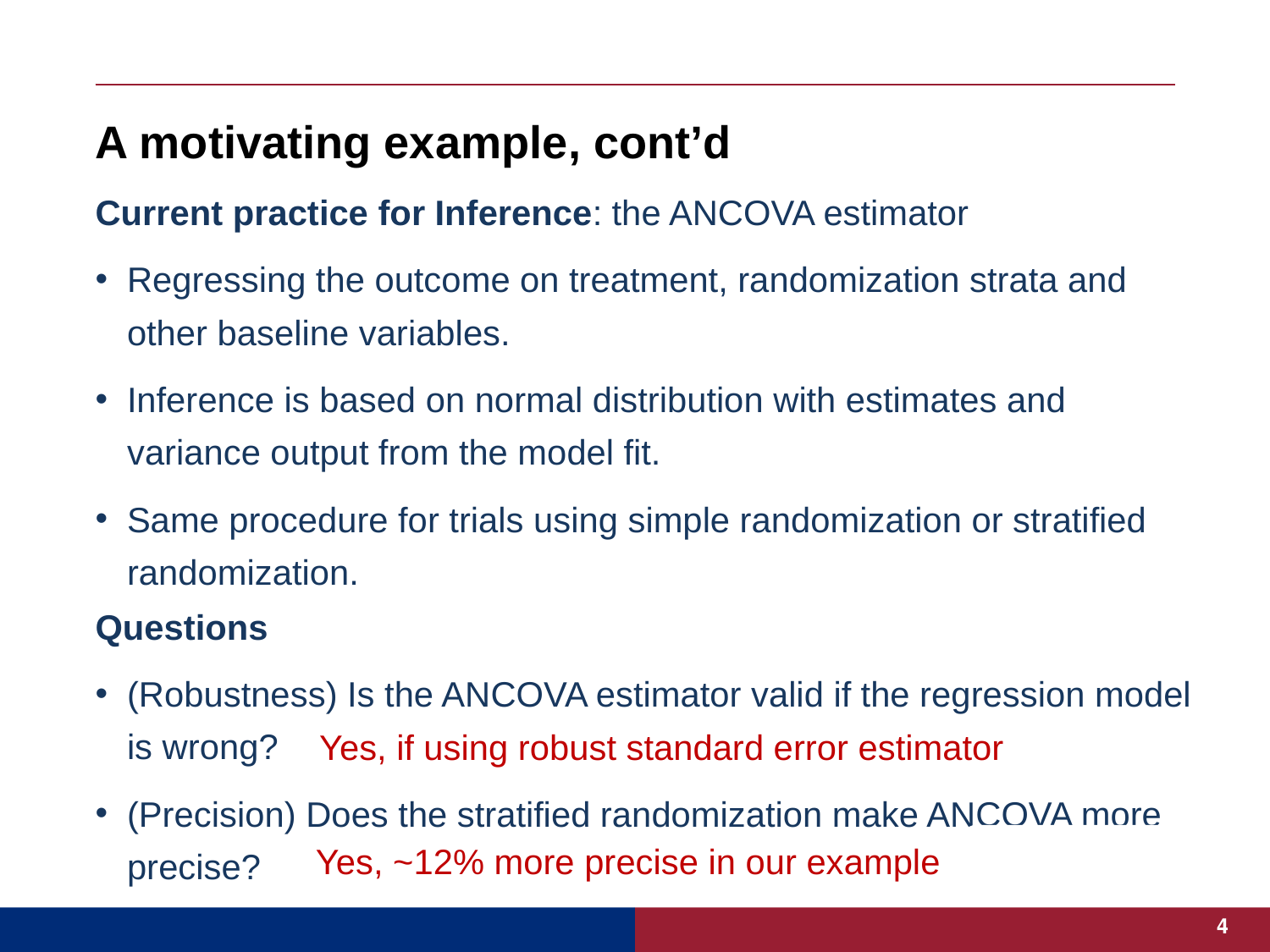

# A motivating example, cont’d
Current practice for Inference: the ANCOVA estimator
Regressing the outcome on treatment, randomization strata and other baseline variables.
Inference is based on normal distribution with estimates and variance output from the model fit.
Same procedure for trials using simple randomization or stratified randomization.

Questions
(Robustness) Is the ANCOVA estimator valid if the regression model is wrong?
(Precision) Does the stratified randomization make ANCOVA more precise?

Yes, if using robust standard error estimator

Yes, ~12% more precise in our example
4